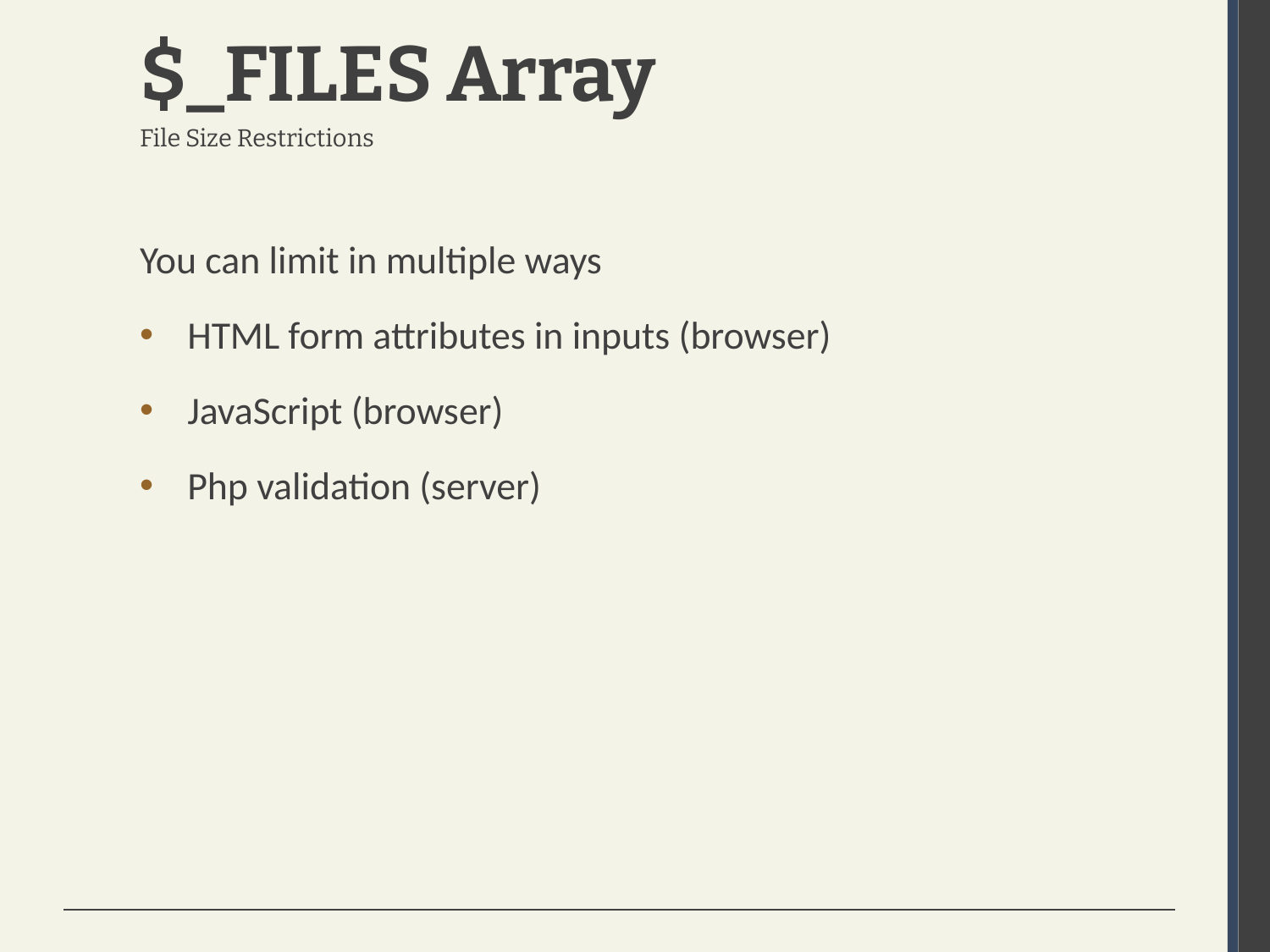

# $_FILES Array
File Size Restrictions
You can limit in multiple ways
HTML form attributes in inputs (browser)
JavaScript (browser)
Php validation (server)